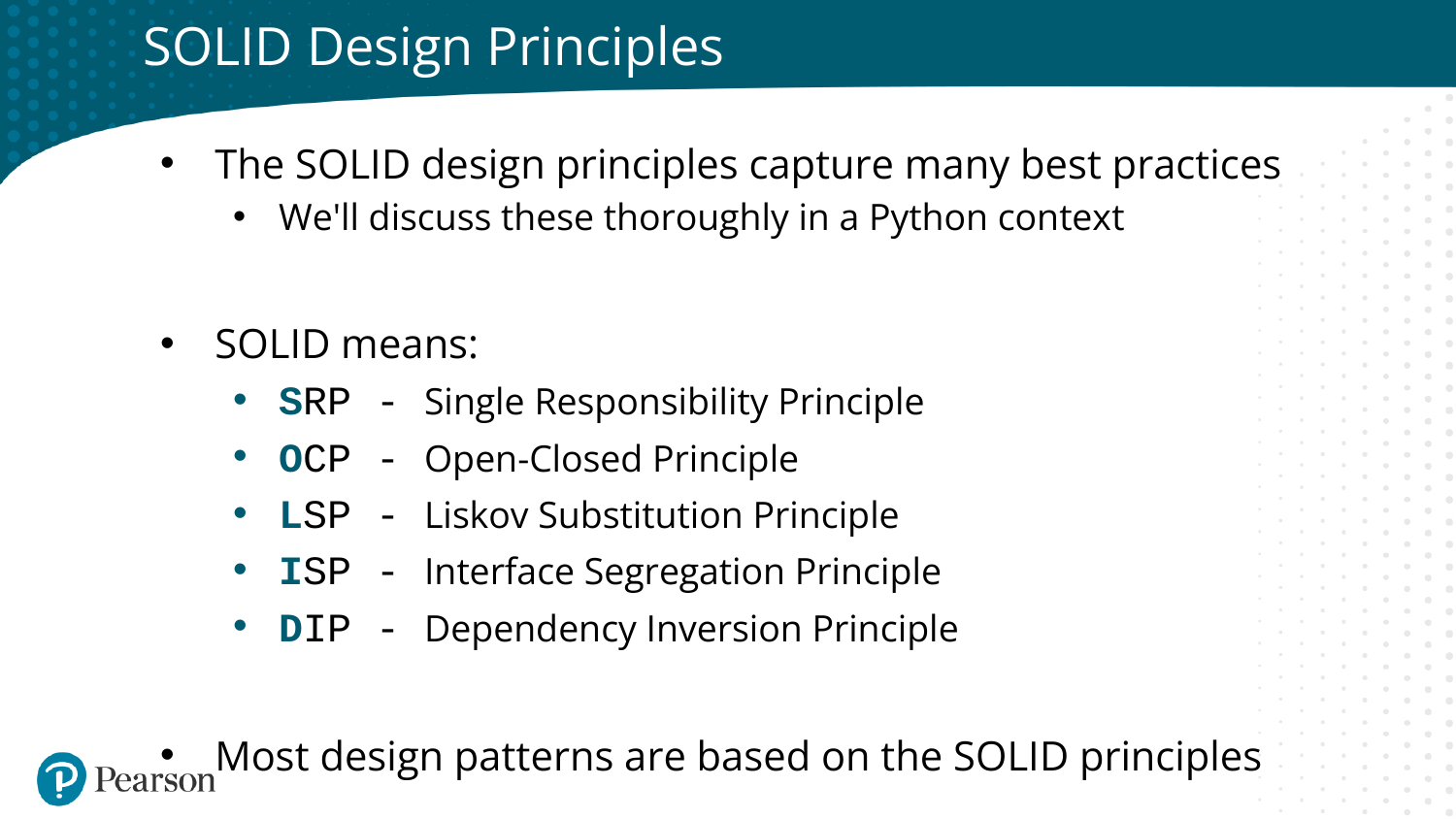

# SOLID Design Principles
The SOLID design principles capture many best practices
We'll discuss these thoroughly in a Python context

SOLID means:
SRP - Single Responsibility Principle
OCP - Open-Closed Principle
LSP - Liskov Substitution Principle
ISP - Interface Segregation Principle
DIP - Dependency Inversion Principle

Most design patterns are based on the SOLID principles